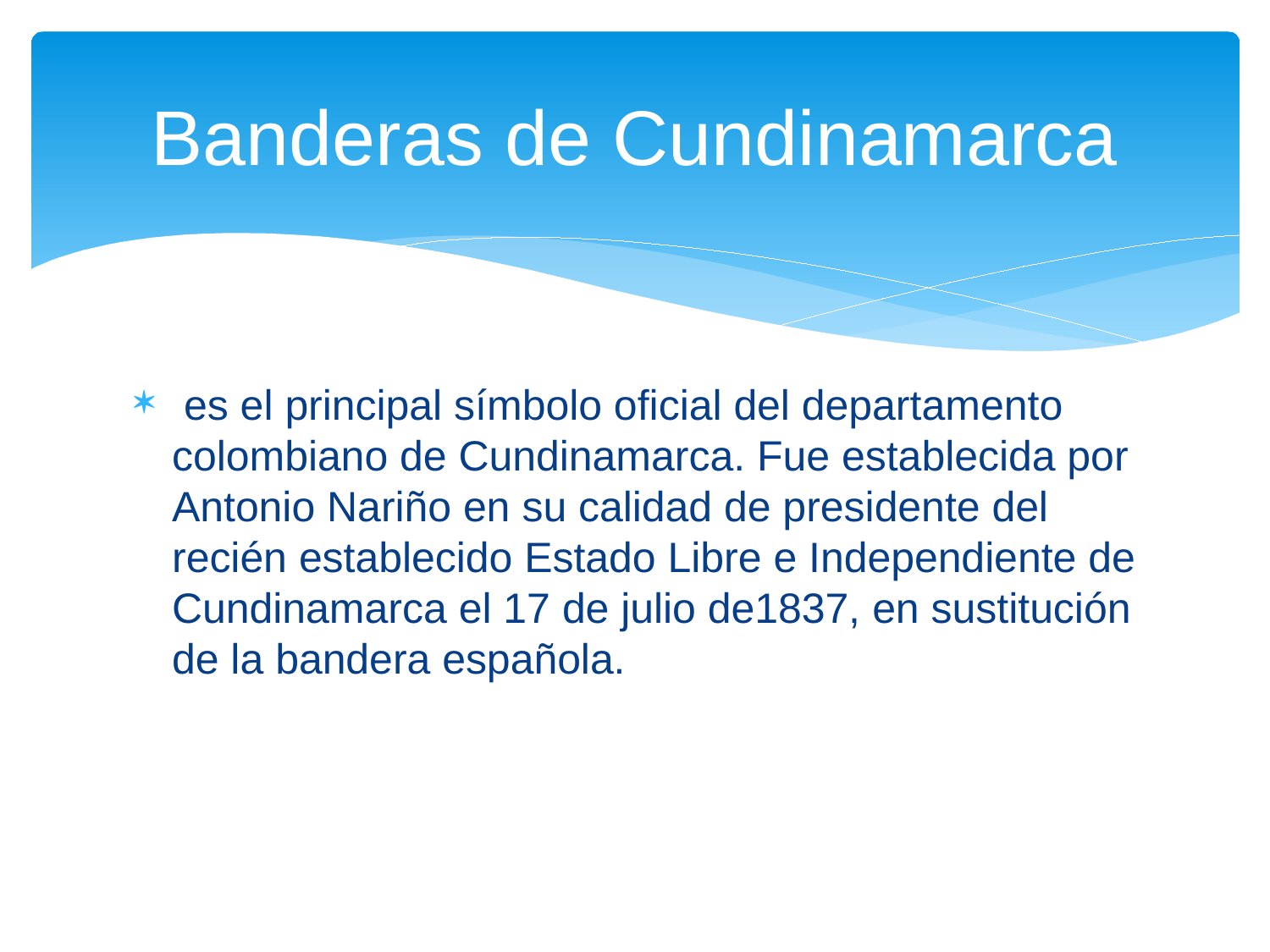

# Banderas de Cundinamarca
 es el principal símbolo oficial del departamento colombiano de Cundinamarca. Fue establecida por Antonio Nariño en su calidad de presidente del recién establecido Estado Libre e Independiente de Cundinamarca el 17 de julio de1837, en sustitución de la bandera española.